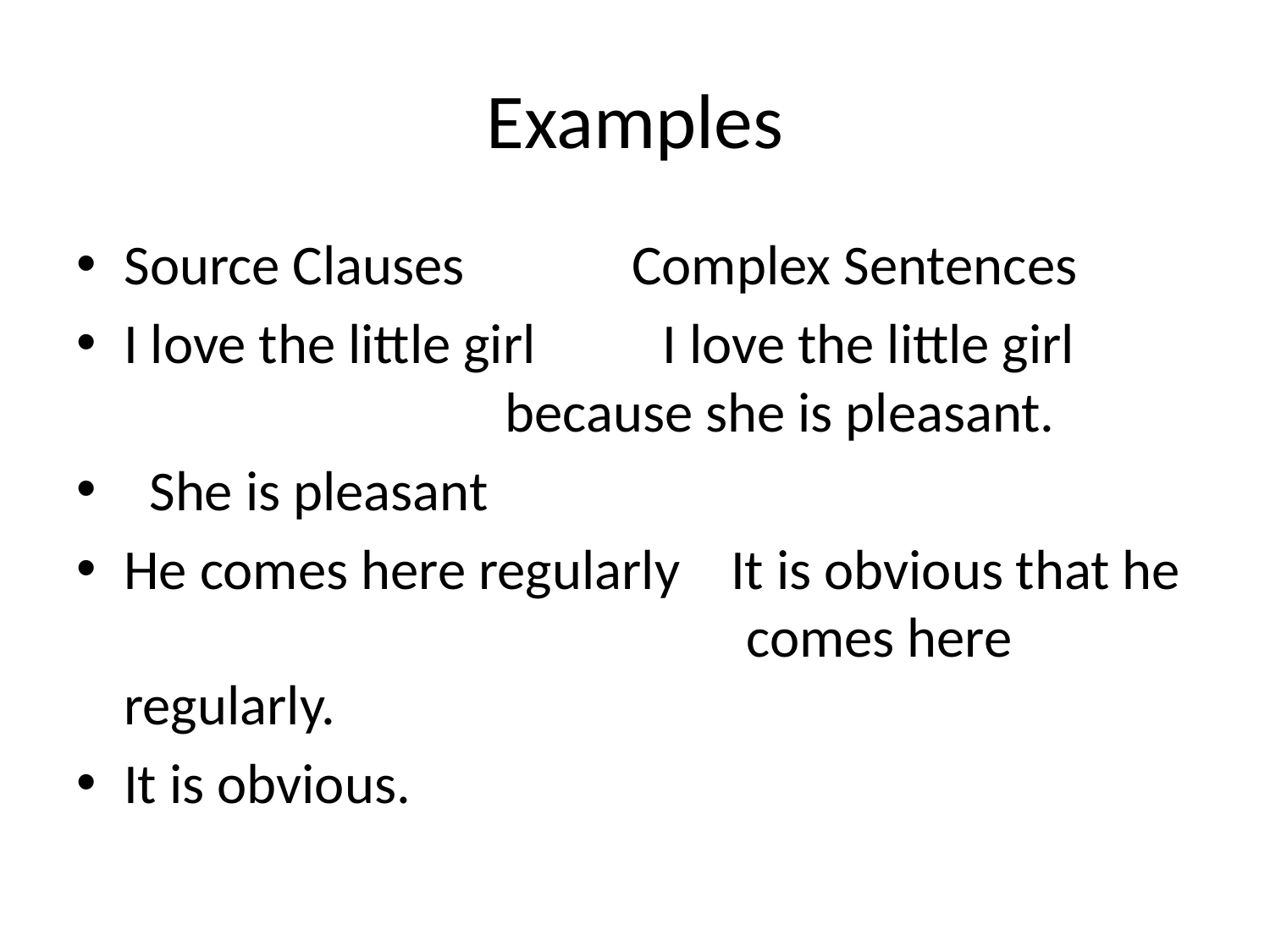

# Examples
Source Clauses		Complex Sentences
I love the little girl          I love the little girl 				because she is pleasant.
  She is pleasant
He comes here regularly    It is obvious that he 				         comes here regularly.
It is obvious.